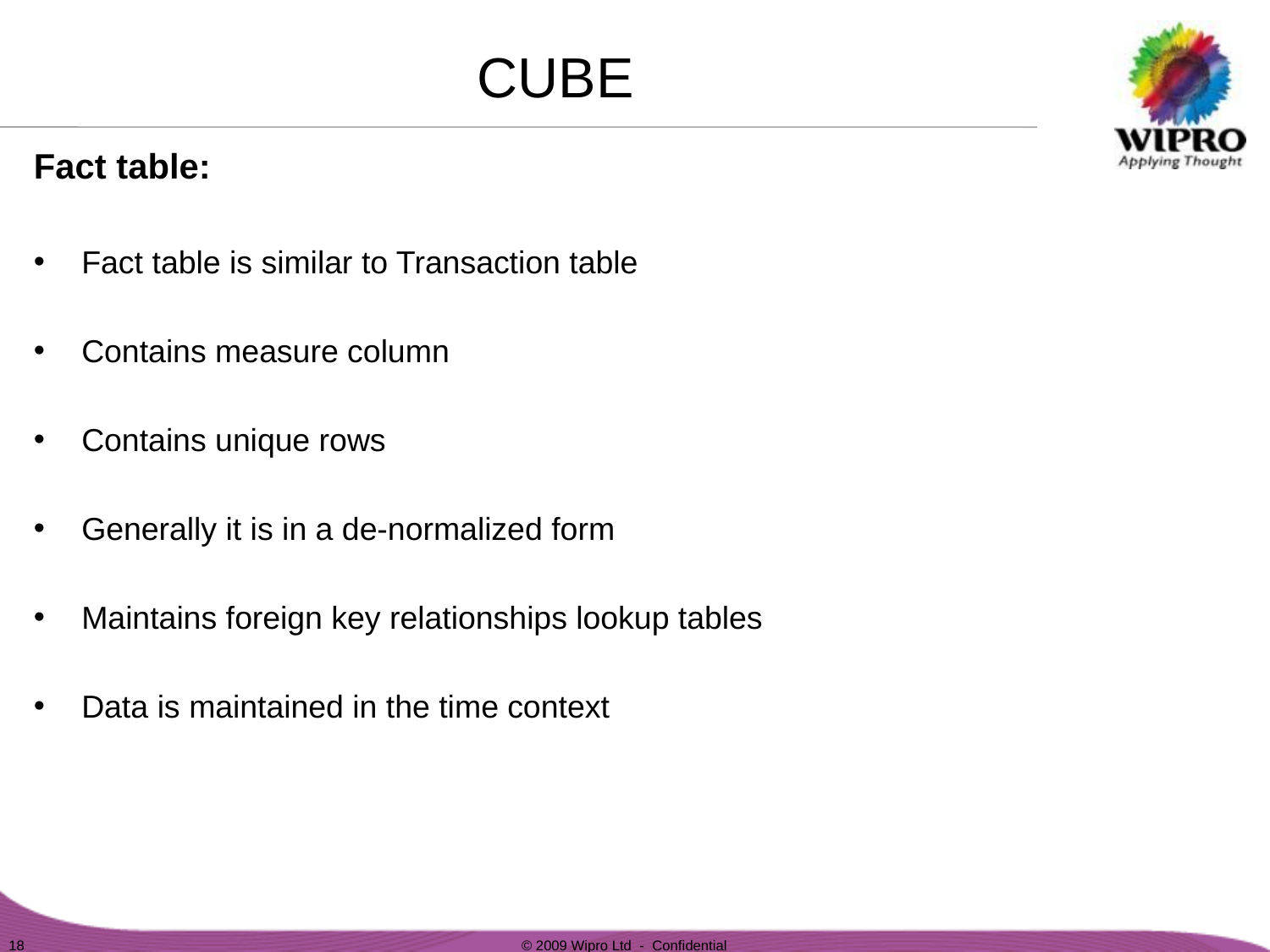

# CUBE
Fact table:

Fact table is similar to Transaction table

Contains measure column

Contains unique rows

Generally it is in a de-normalized form

Maintains foreign key relationships lookup tables

Data is maintained in the time context